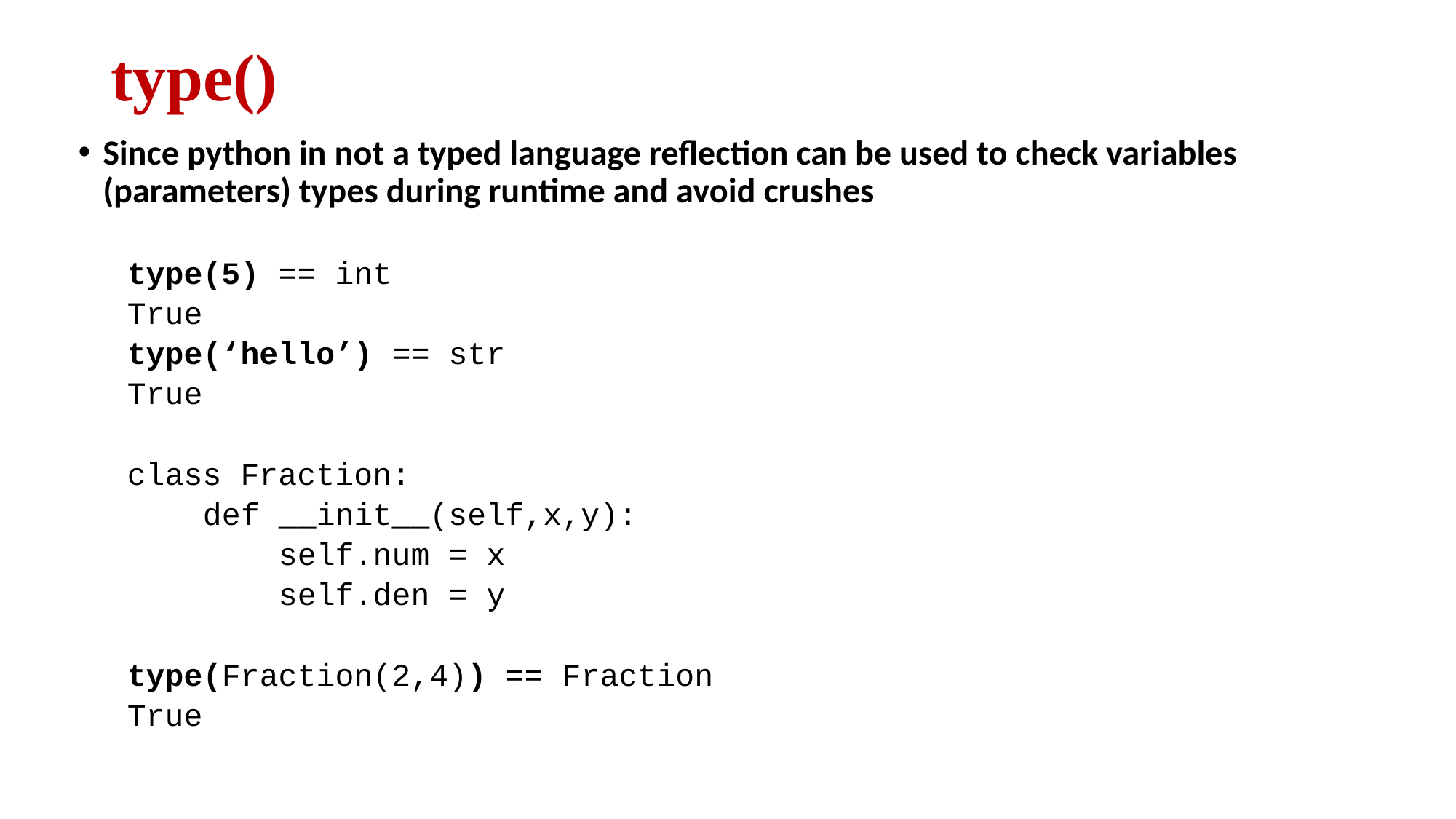

# type()
Since python in not a typed language reflection can be used to check variables (parameters) types during runtime and avoid crushes

type(5) == int
True
type(‘hello’) == str
True

class Fraction:
    def __init__(self,x,y):
        self.num = x
        self.den = y

type(Fraction(2,4)) == Fraction
True